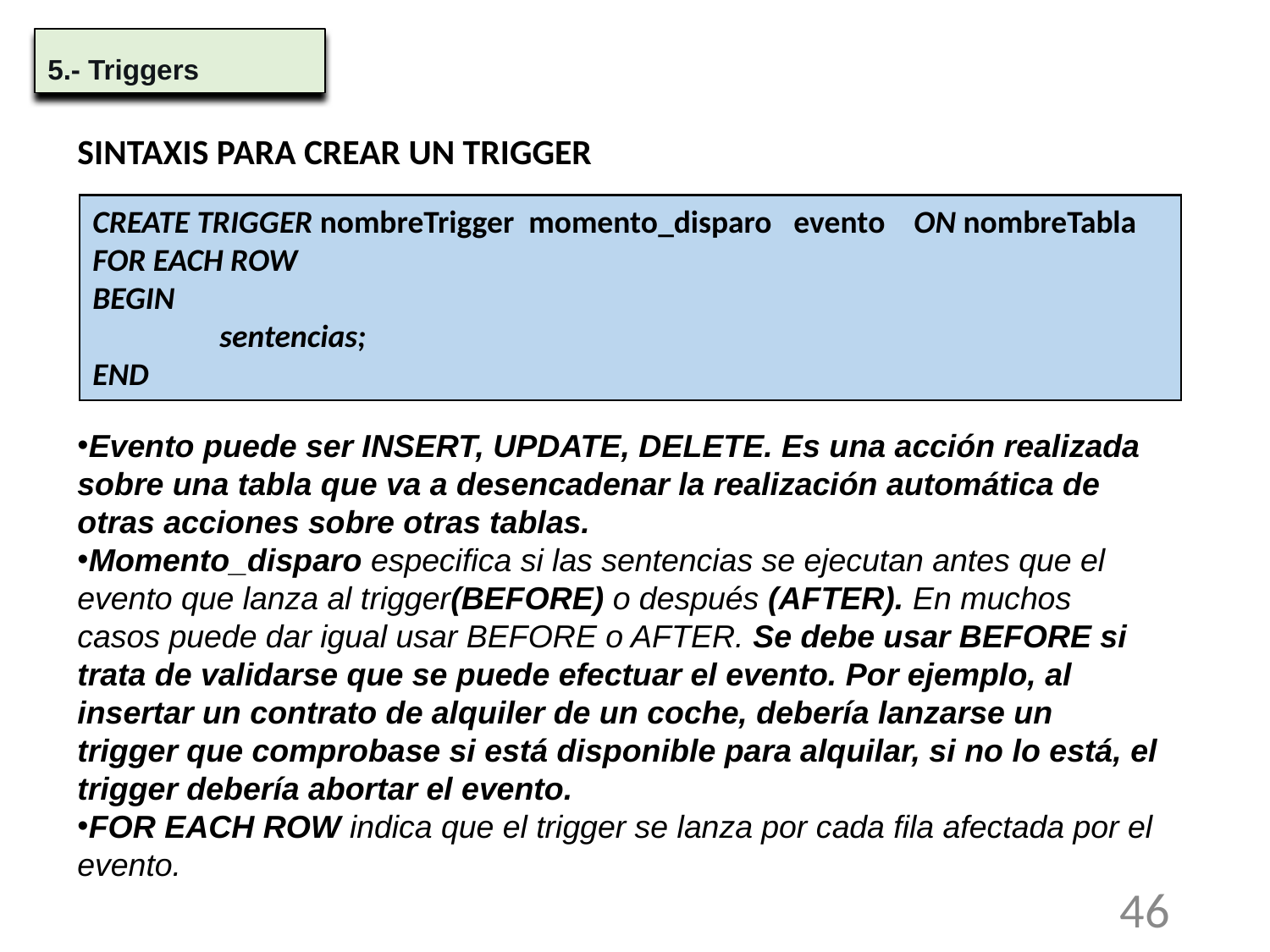

5.- Triggers
SINTAXIS PARA CREAR UN TRIGGER

Evento puede ser INSERT, UPDATE, DELETE. Es una acción realizada sobre una tabla que va a desencadenar la realización automática de otras acciones sobre otras tablas.
Momento_disparo especifica si las sentencias se ejecutan antes que el evento que lanza al trigger(BEFORE) o después (AFTER). En muchos casos puede dar igual usar BEFORE o AFTER. Se debe usar BEFORE si trata de validarse que se puede efectuar el evento. Por ejemplo, al insertar un contrato de alquiler de un coche, debería lanzarse un trigger que comprobase si está disponible para alquilar, si no lo está, el trigger debería abortar el evento.
FOR EACH ROW indica que el trigger se lanza por cada fila afectada por el evento.
CREATE TRIGGER nombreTrigger  momento_disparo   evento    ON nombreTabla FOR EACH ROW
BEGIN
	sentencias;
END
46